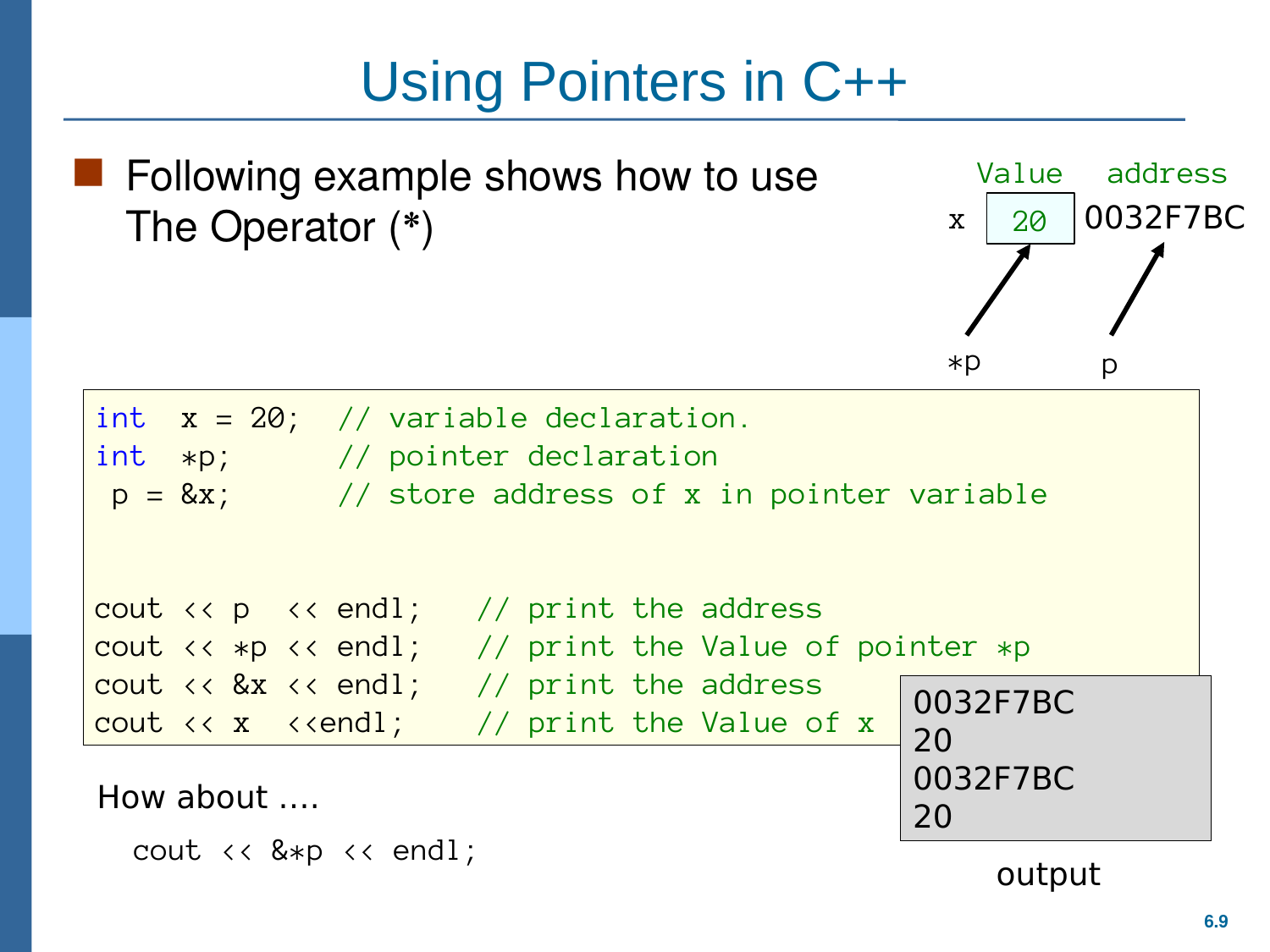

# Using Pointers in C++
Following example shows how to use The Operator (*)
Value
address
x
0032F7BC
20
*p
p
int  x = 20;  // variable declaration.
int  *p;      // pointer declaration
 p = &x;      // store address of x in pointer variable

cout << p  << endl;   // print the address
cout << *p << endl;   // print the Value of pointer *p
cout << &x << endl;   // print the address
cout << x  <<endl;    // print the Value of x
0032F7BC
20
0032F7BC
20
How about ….
cout << &*p << endl;
output